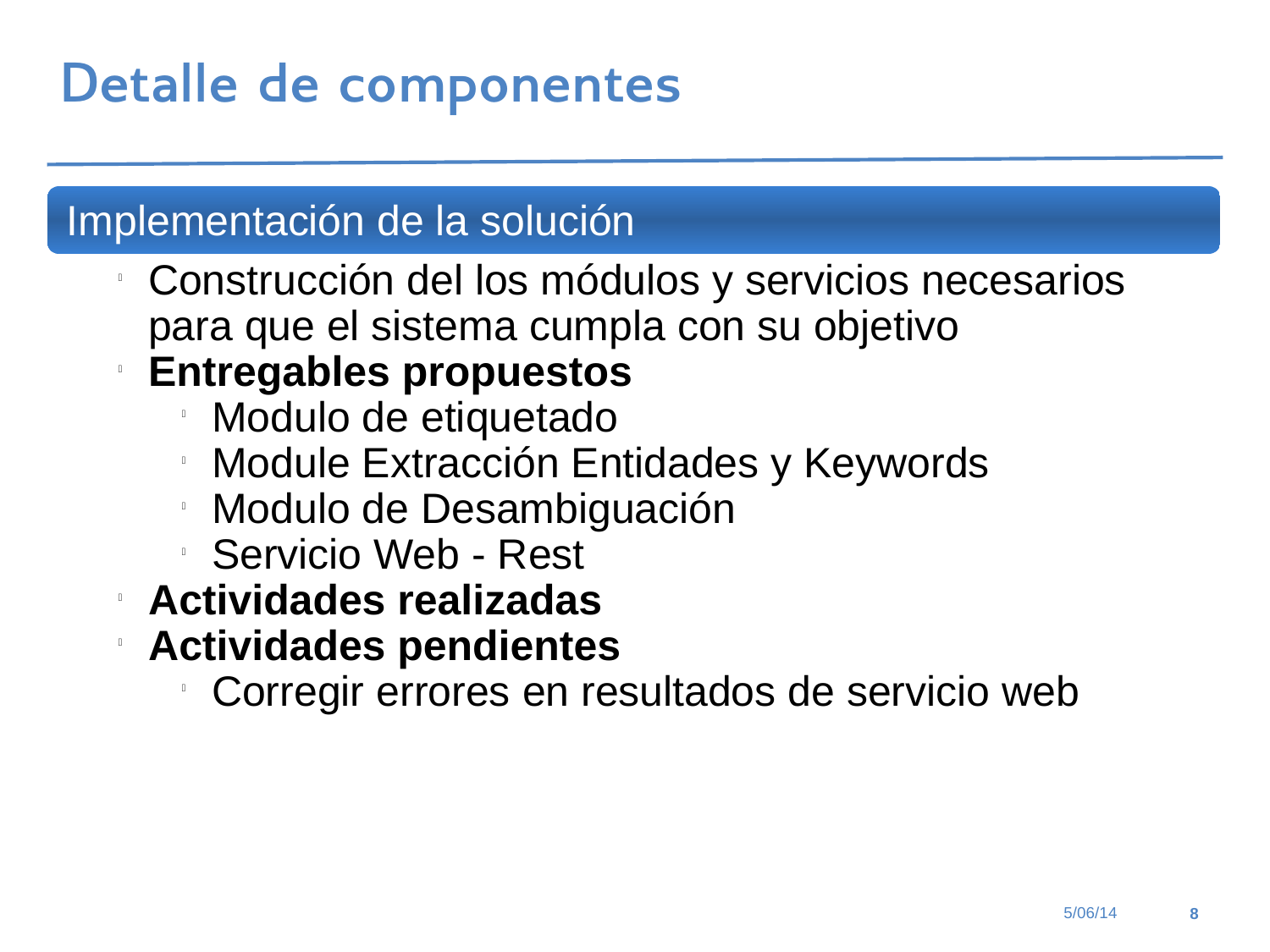

Detalle de componentes
Implementación de la solución
Construcción del los módulos y servicios necesarios para que el sistema cumpla con su objetivo
Entregables propuestos
Modulo de etiquetado
Module Extracción Entidades y Keywords
Modulo de Desambiguación
Servicio Web - Rest
Actividades realizadas
Actividades pendientes
Corregir errores en resultados de servicio web
8